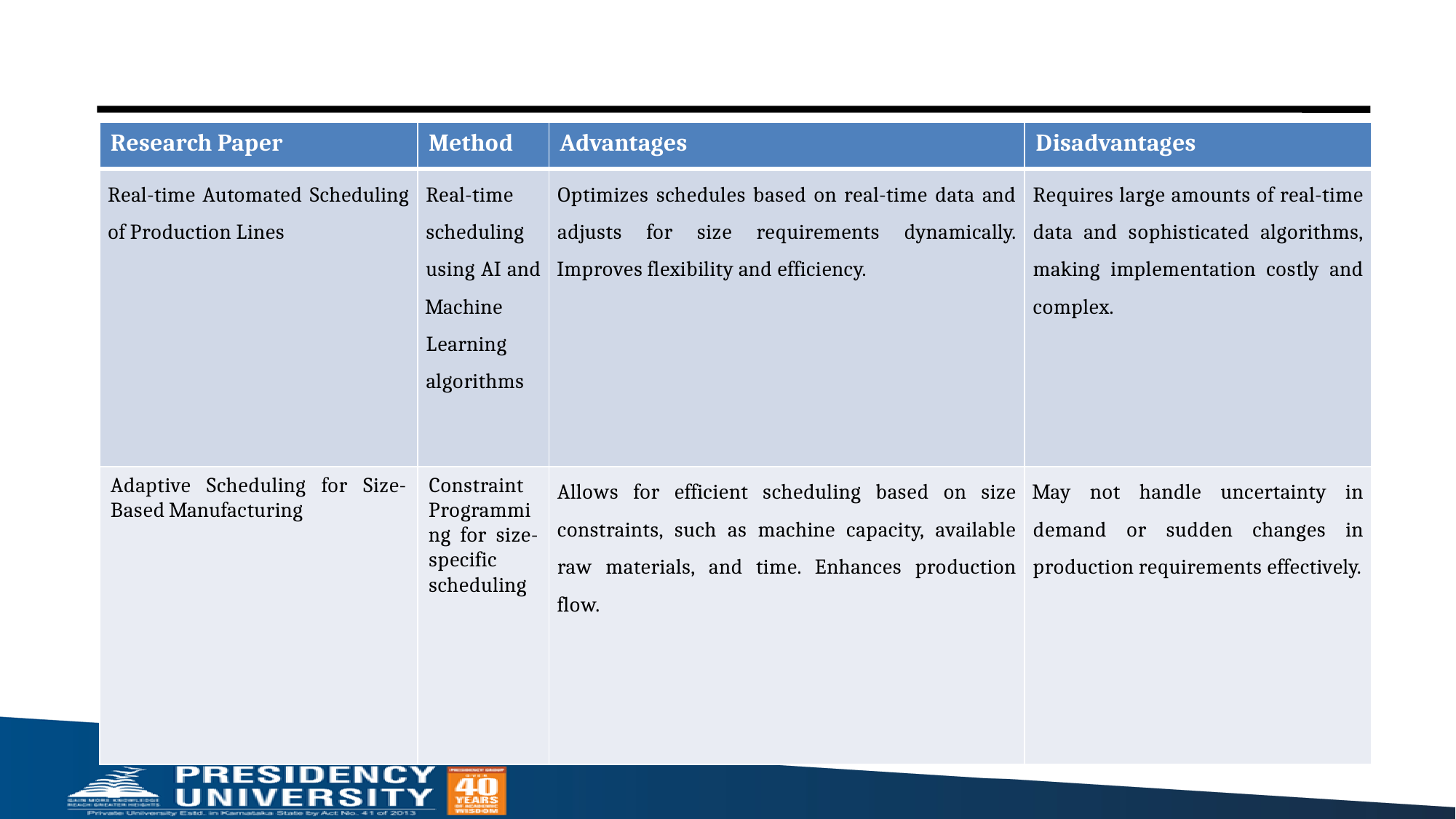

| Research Paper | Method | Advantages | Disadvantages |
| --- | --- | --- | --- |
| Real-time Automated Scheduling of Production Lines | Real-time scheduling using AI and Machine Learning algorithms | Optimizes schedules based on real-time data and adjusts for size requirements dynamically. Improves flexibility and efficiency. | Requires large amounts of real-time data and sophisticated algorithms, making implementation costly and complex. |
| Adaptive Scheduling for Size-Based Manufacturing | Constraint Programming for size-specific scheduling | Allows for efficient scheduling based on size constraints, such as machine capacity, available raw materials, and time. Enhances production flow. | May not handle uncertainty in demand or sudden changes in production requirements effectively. |